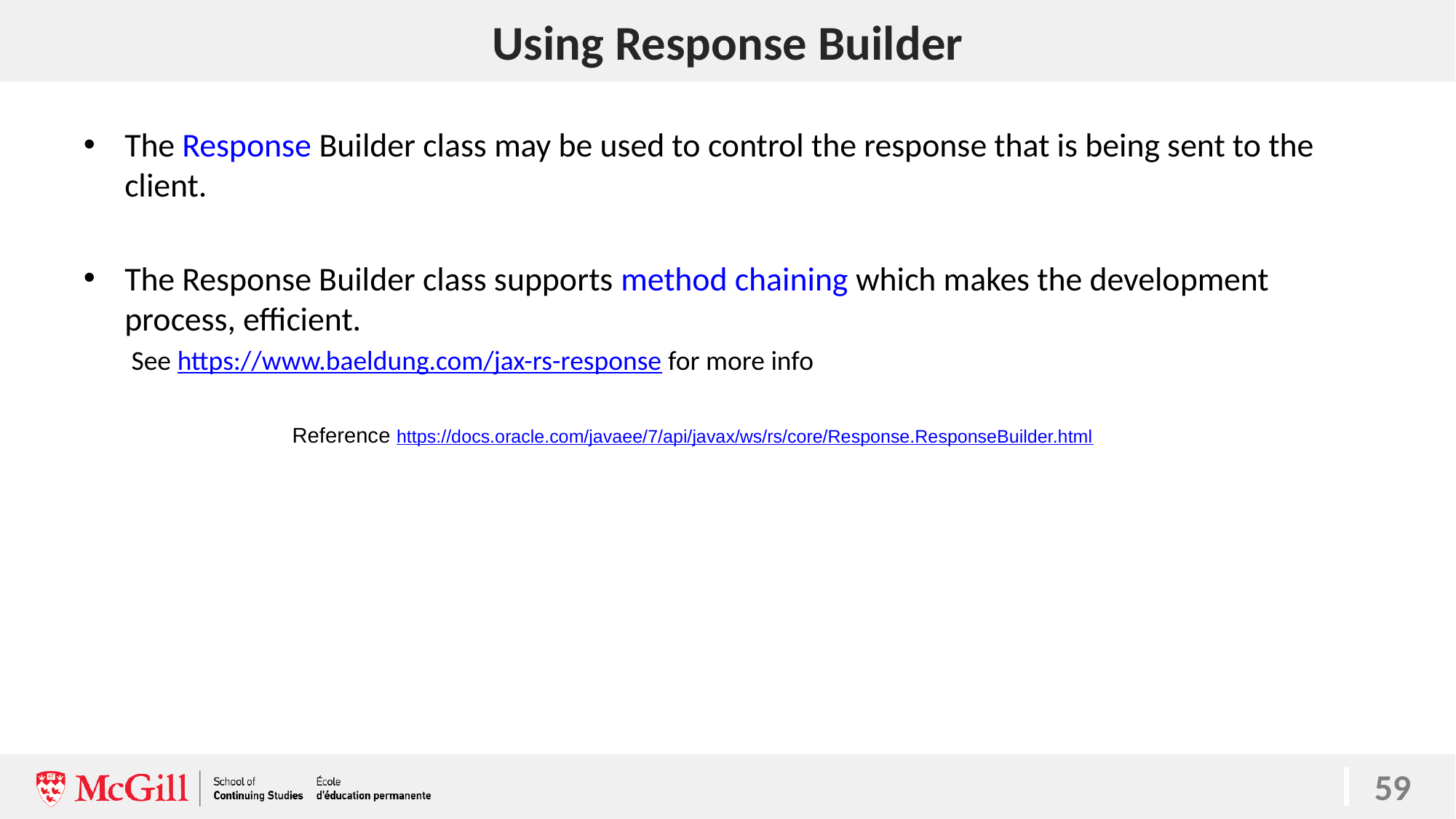

# Using Response Builder
59
The Response Builder class may be used to control the response that is being sent to the client.

The Response Builder class supports method chaining which makes the development process, efficient.
See https://www.baeldung.com/jax-rs-response for more info

Reference https://docs.oracle.com/javaee/7/api/javax/ws/rs/core/Response.ResponseBuilder.html